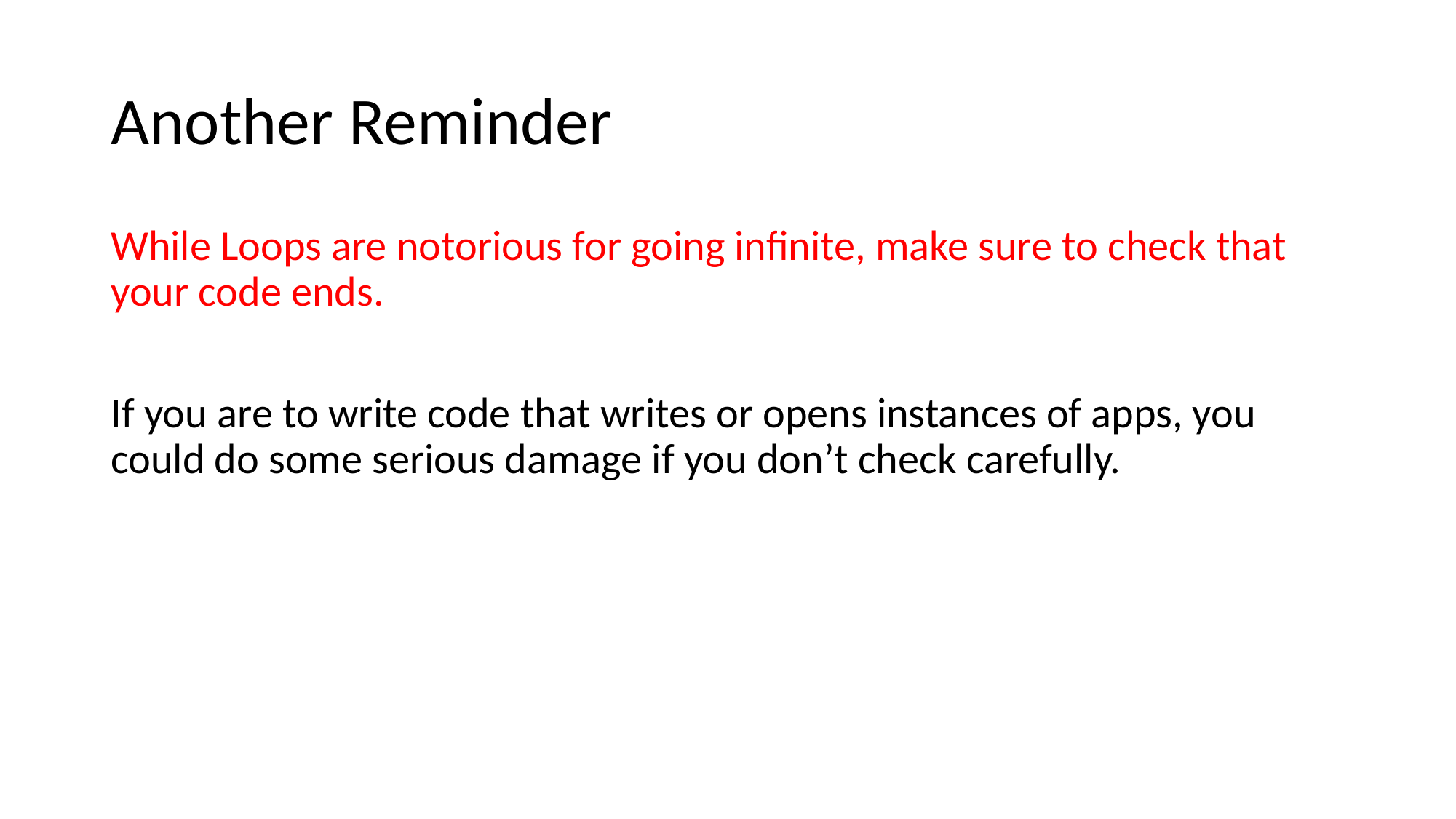

# Another Reminder
While Loops are notorious for going infinite, make sure to check that your code ends.

If you are to write code that writes or opens instances of apps, you could do some serious damage if you don’t check carefully.